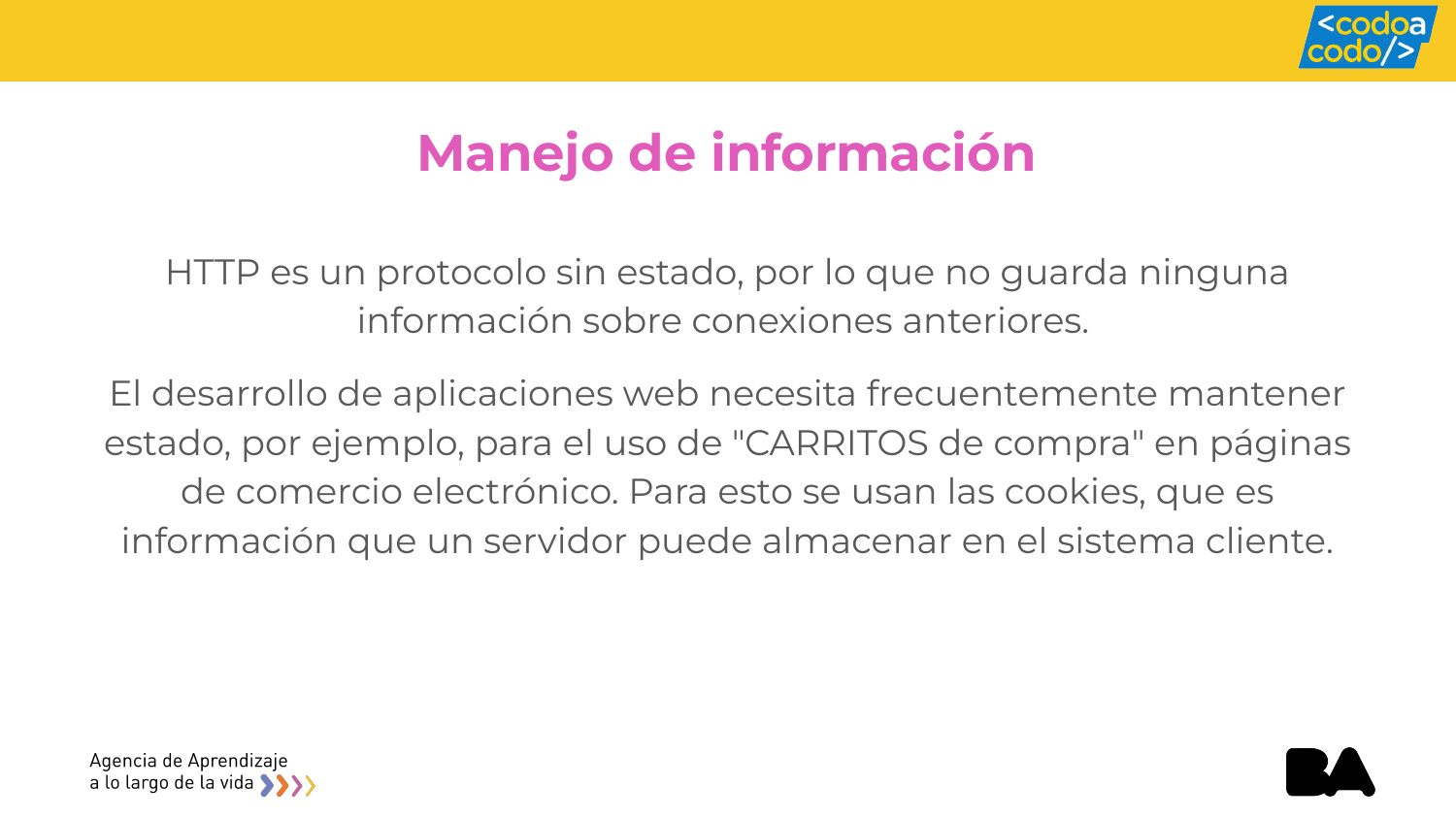

# Manejo de información
HTTP es un protocolo sin estado, por lo que no guarda ninguna información sobre conexiones anteriores.
El desarrollo de aplicaciones web necesita frecuentemente mantener estado, por ejemplo, para el uso de "CARRITOS de compra" en páginas de comercio electrónico. Para esto se usan las cookies, que es información que un servidor puede almacenar en el sistema cliente.